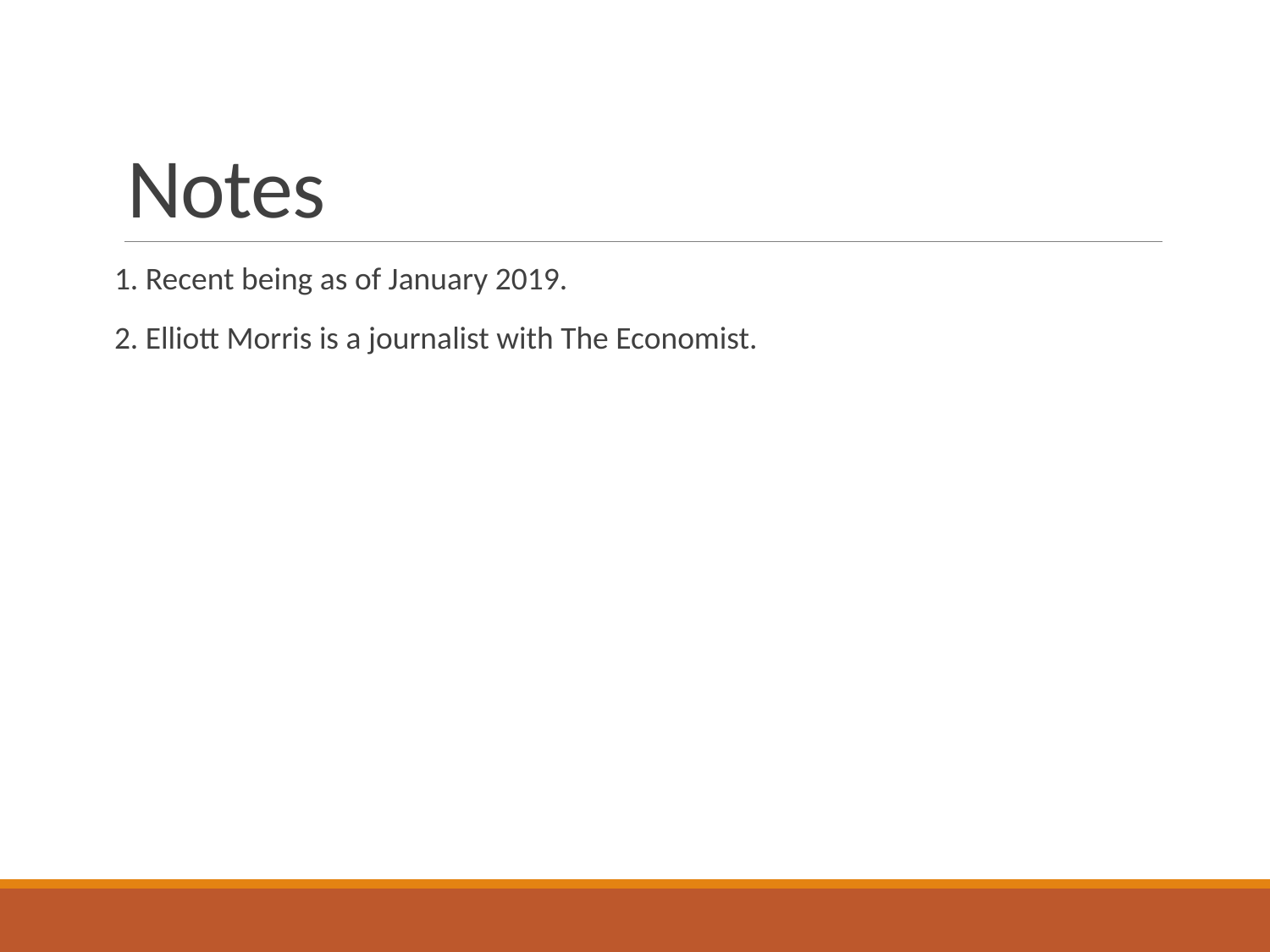

# Notes
1. Recent being as of January 2019.
2. Elliott Morris is a journalist with The Economist.